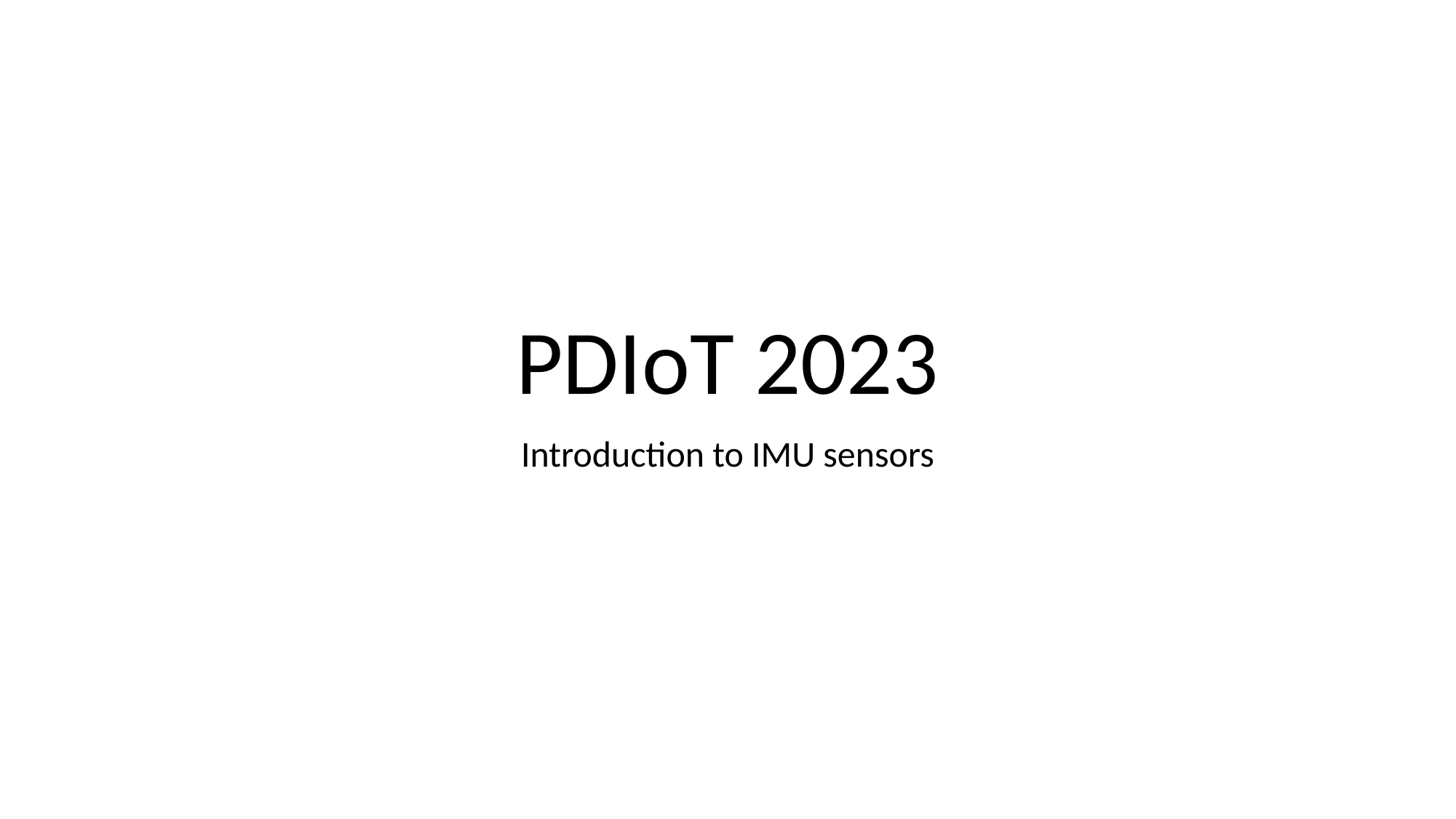

# PDIoT 2023
Introduction to IMU sensors